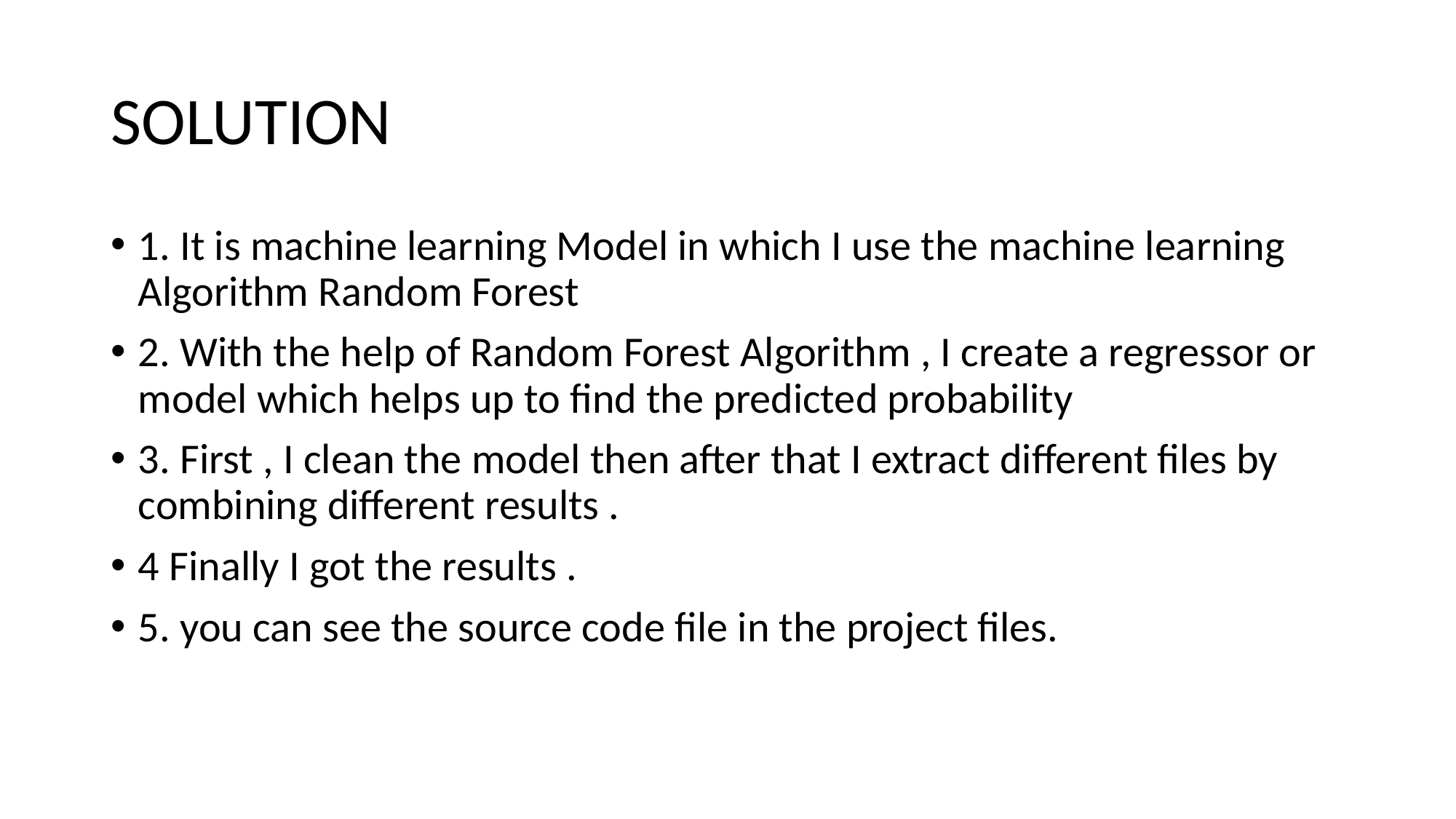

# SOLUTION
1. It is machine learning Model in which I use the machine learning Algorithm Random Forest
2. With the help of Random Forest Algorithm , I create a regressor or model which helps up to find the predicted probability
3. First , I clean the model then after that I extract different files by combining different results .
4 Finally I got the results .
5. you can see the source code file in the project files.